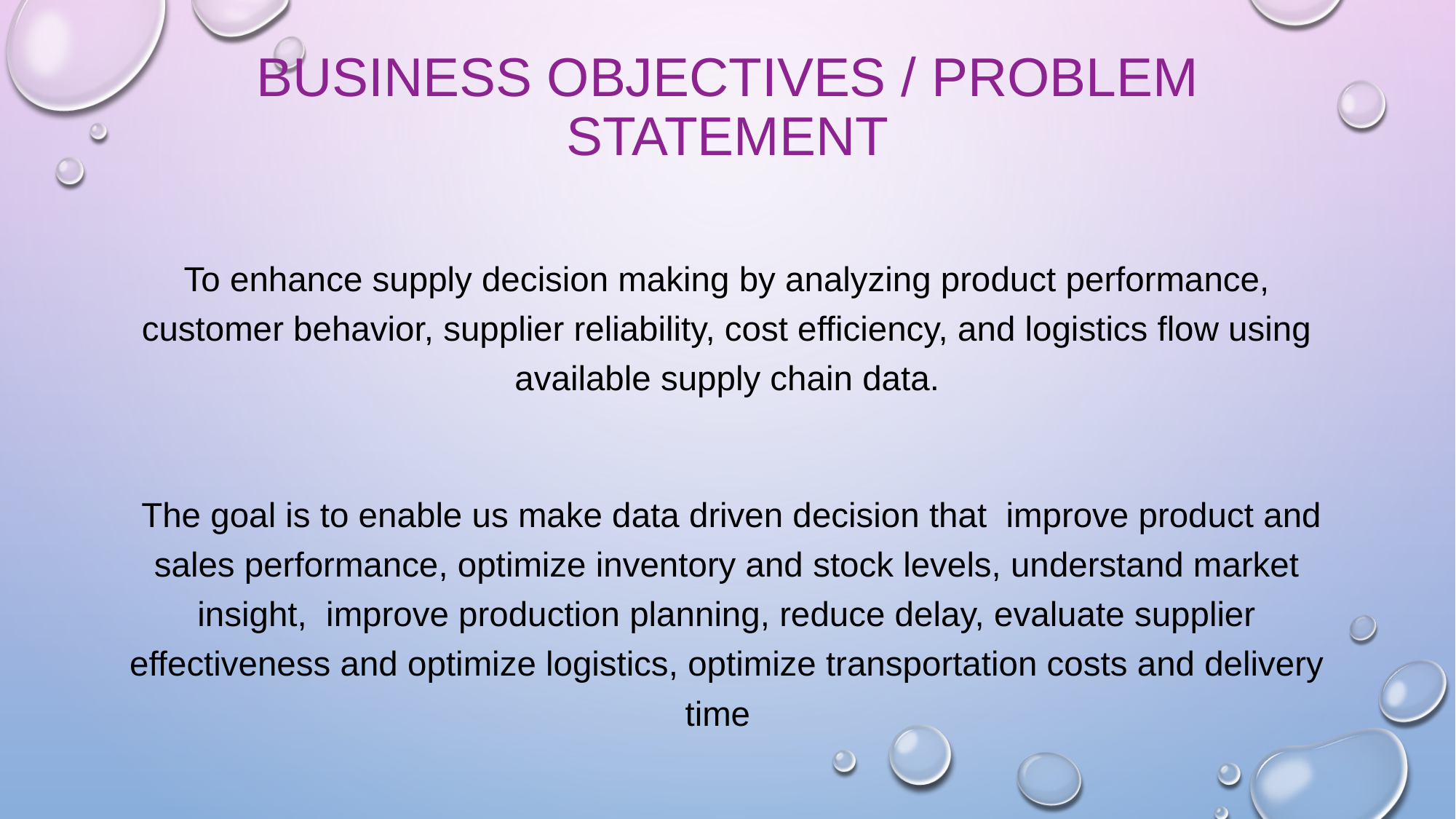

# Business objectives / problem statement

To enhance supply decision making by analyzing product performance, customer behavior, supplier reliability, cost efficiency, and logistics flow using available supply chain data.

 The goal is to enable us make data driven decision that  improve product and sales performance, optimize inventory and stock levels, understand market insight,  improve production planning, reduce delay, evaluate supplier effectiveness and optimize logistics, optimize transportation costs and delivery time